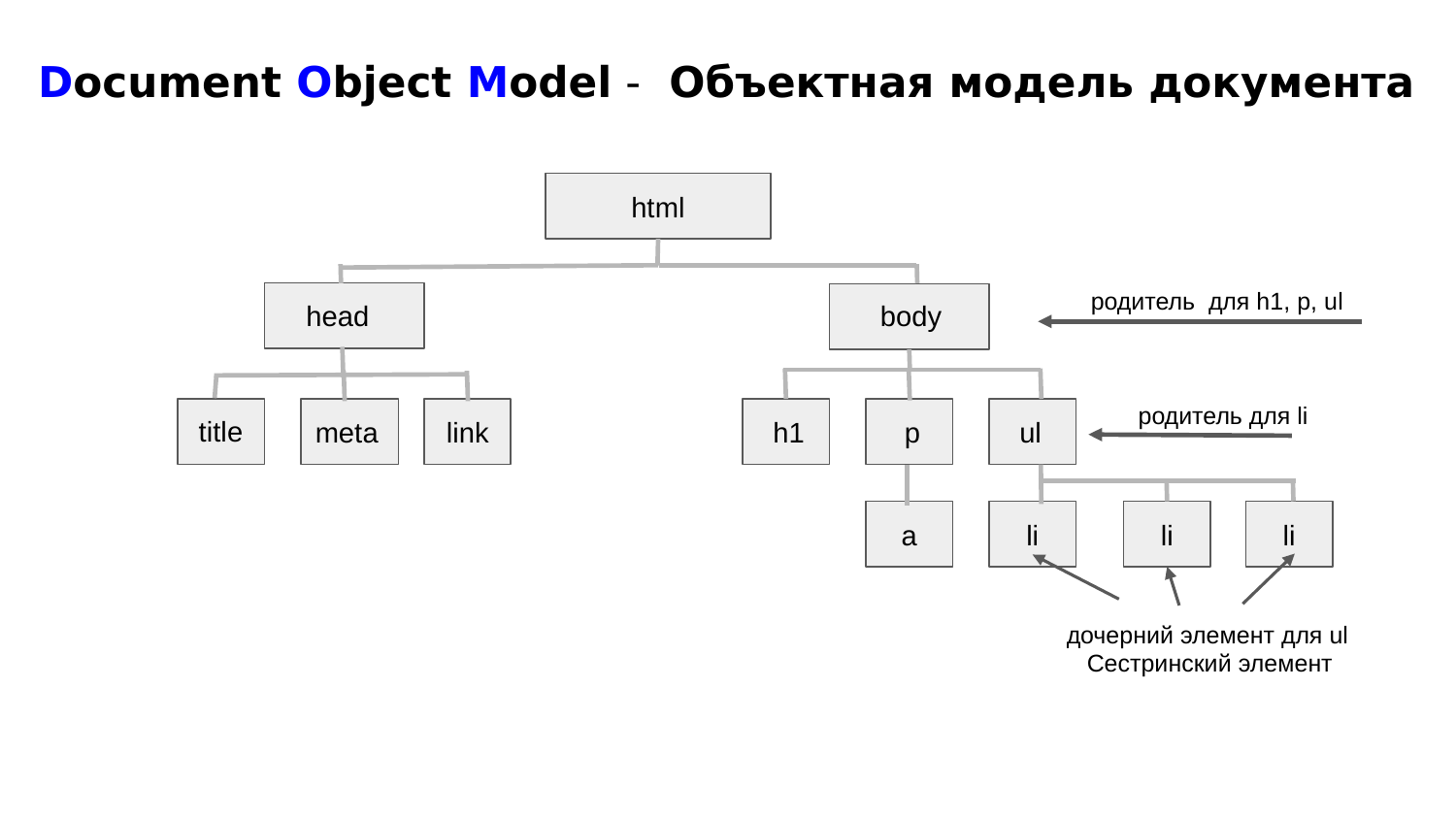

# Document Object Model -  Объектная модель документа

html
родитель  для h1, p, ul

head

body
родитель для li

title
meta
 link
  h1
   p
  ul
li
li
li
a

дочерний элемент для ul
   Сестринский элемент